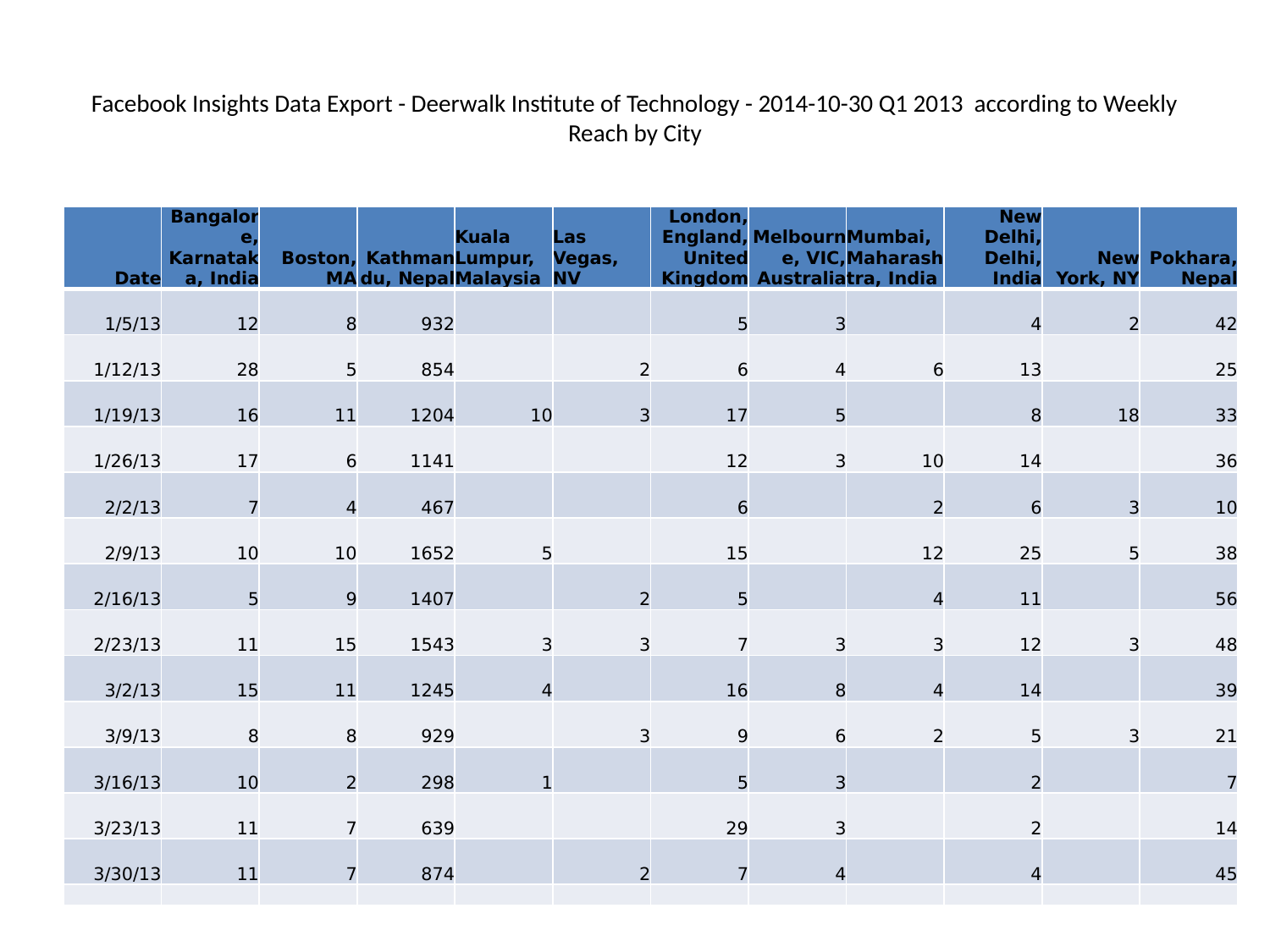

# Facebook Insights Data Export - Deerwalk Institute of Technology - 2014-10-30 Q1 2013  according to Weekly Reach by City
| Date | Bangalore, Karnataka, India | Boston, MA | Kathmandu, Nepal | Kuala Lumpur, Malaysia | Las Vegas, NV | London, England, United Kingdom | Melbourne, VIC, Australia | Mumbai, Maharashtra, India | New Delhi, Delhi, India | New York, NY | Pokhara, Nepal |
| --- | --- | --- | --- | --- | --- | --- | --- | --- | --- | --- | --- |
| 1/5/13 | 12 | 8 | 932 |  |  | 5 | 3 |  | 4 | 2 | 42 |
| 1/12/13 | 28 | 5 | 854 |  | 2 | 6 | 4 | 6 | 13 |  | 25 |
| 1/19/13 | 16 | 11 | 1204 | 10 | 3 | 17 | 5 |  | 8 | 18 | 33 |
| 1/26/13 | 17 | 6 | 1141 |  |  | 12 | 3 | 10 | 14 |  | 36 |
| 2/2/13 | 7 | 4 | 467 |  |  | 6 |  | 2 | 6 | 3 | 10 |
| 2/9/13 | 10 | 10 | 1652 | 5 |  | 15 |  | 12 | 25 | 5 | 38 |
| 2/16/13 | 5 | 9 | 1407 |  | 2 | 5 |  | 4 | 11 |  | 56 |
| 2/23/13 | 11 | 15 | 1543 | 3 | 3 | 7 | 3 | 3 | 12 | 3 | 48 |
| 3/2/13 | 15 | 11 | 1245 | 4 |  | 16 | 8 | 4 | 14 |  | 39 |
| 3/9/13 | 8 | 8 | 929 |  | 3 | 9 | 6 | 2 | 5 | 3 | 21 |
| 3/16/13 | 10 | 2 | 298 | 1 |  | 5 | 3 |  | 2 |  | 7 |
| 3/23/13 | 11 | 7 | 639 |  |  | 29 | 3 |  | 2 |  | 14 |
| 3/30/13 | 11 | 7 | 874 |  | 2 | 7 | 4 |  | 4 |  | 45 |
|  |  |  |  |  |  |  |  |  |  |  |  |